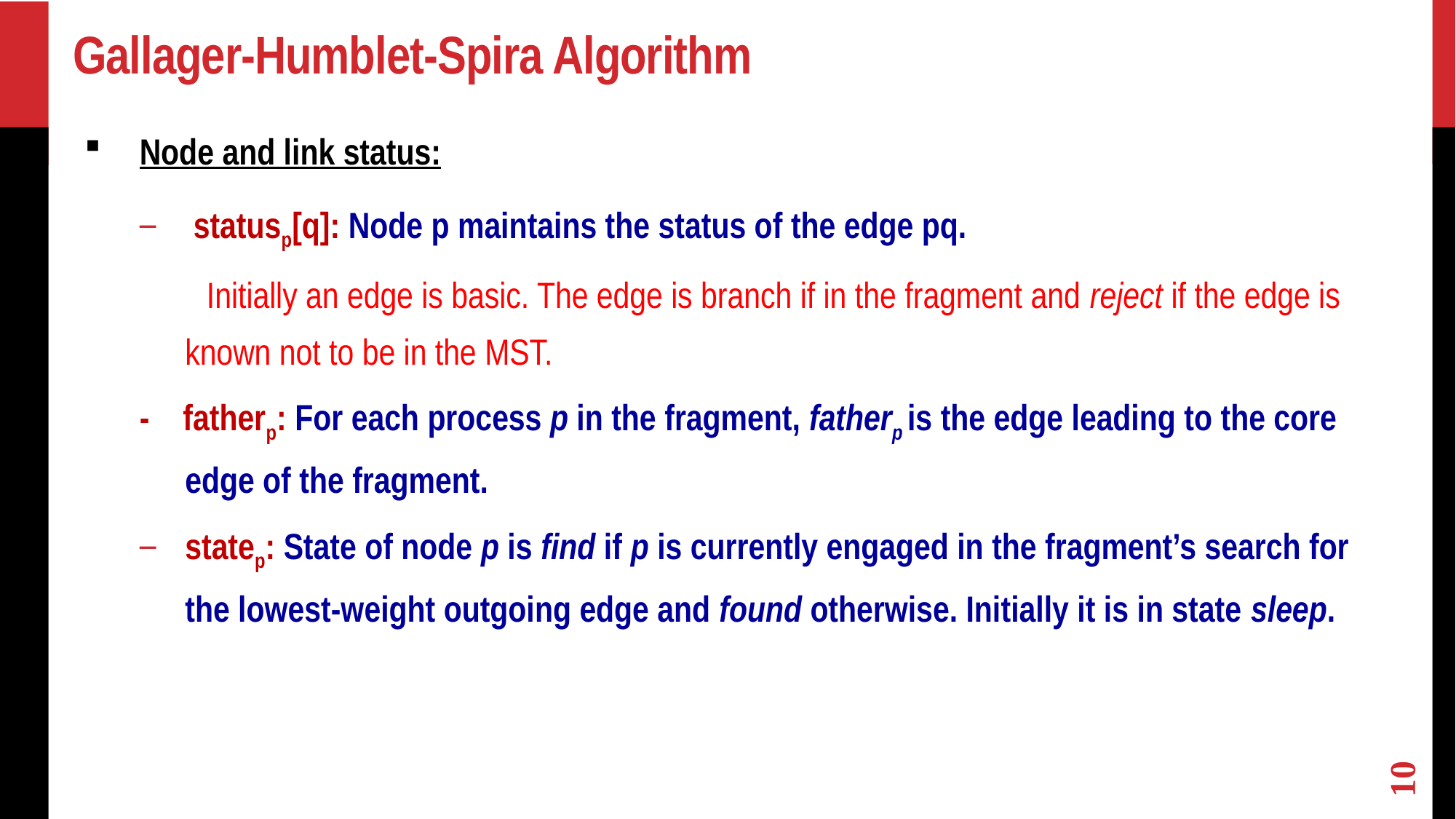

# Gallager-Humblet-Spira Algorithm
Node and link status:
 statusp[q]: Node p maintains the status of the edge pq.
        Initially an edge is basic. The edge is branch if in the fragment and reject if the edge is known not to be in the MST.
-    fatherp: For each process p in the fragment, fatherp is the edge leading to the core edge of the fragment.
statep: State of node p is find if p is currently engaged in the fragment’s search for the lowest-weight outgoing edge and found otherwise. Initially it is in state sleep.
10